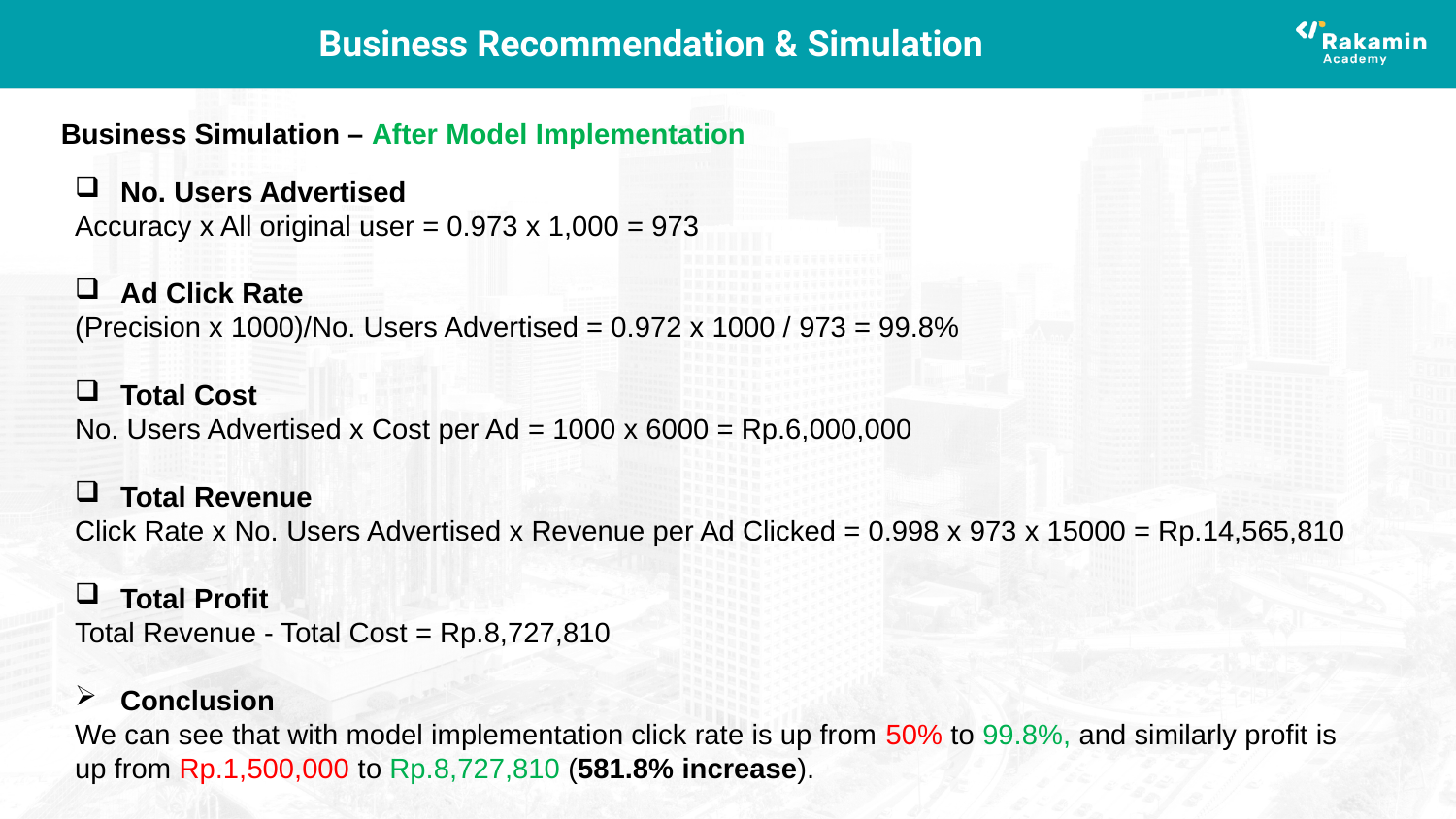

# Business Recommendation & Simulation
Business Simulation – After Model Implementation

No. Users Advertised
Accuracy x All original user = 0.973 x 1,000 = 973

Ad Click Rate
(Precision x 1000)/No. Users Advertised = 0.972 x 1000 / 973 = 99.8%

Total Cost
No. Users Advertised x Cost per Ad = 1000 x 6000 = Rp.6,000,000

Total Revenue
Click Rate x No. Users Advertised x Revenue per Ad Clicked = 0.998 x 973 x 15000 = Rp.14,565,810

Total Profit
Total Revenue - Total Cost = Rp.8,727,810

Conclusion
We can see that with model implementation click rate is up from 50% to 99.8%, and similarly profit is up from Rp.1,500,000 to Rp.8,727,810 (581.8% increase).